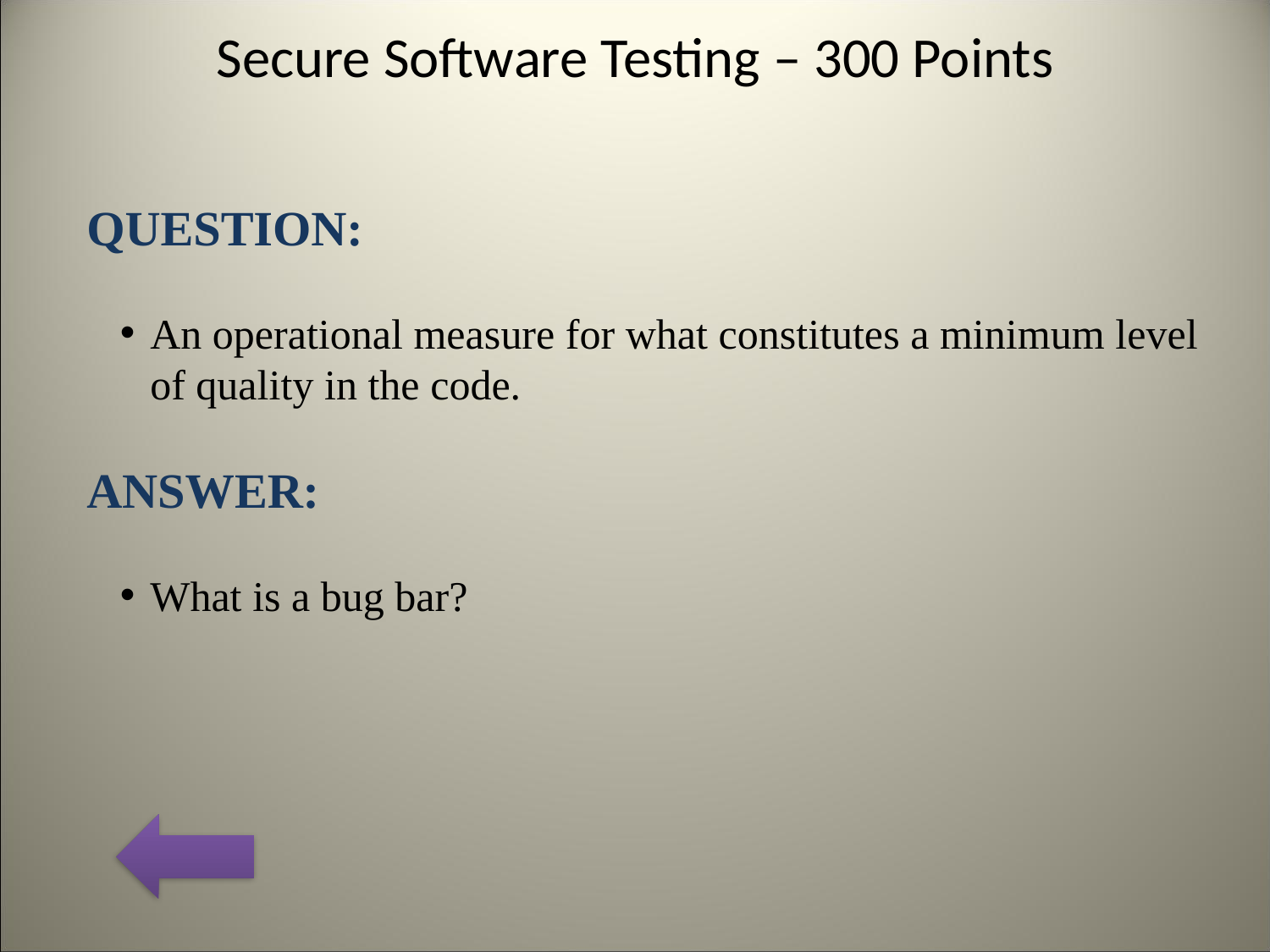

# Secure Software Testing – 300 Points
QUESTION:

An operational measure for what constitutes a minimum level of quality in the code.

ANSWER:

What is a bug bar?